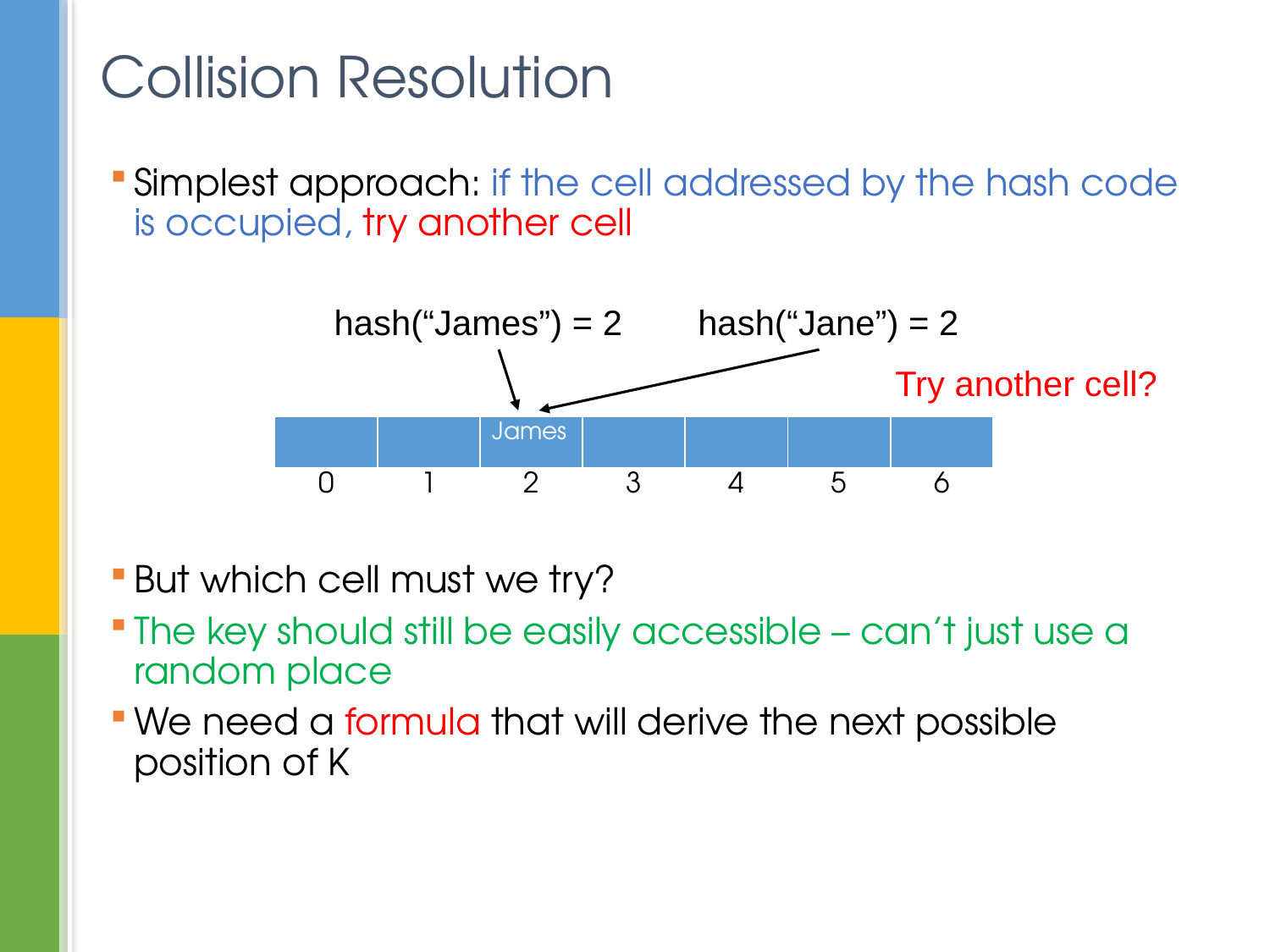

# Collision Resolution
Simplest approach: if the cell addressed by the hash code is occupied, try another cell

But which cell must we try?
The key should still be easily accessible – can’t just use a random place
We need a formula that will derive the next possible position of K
hash(“James”) = 2
hash(“Jane”) = 2

Try another cell?
|  |  | James |  |  |  |  |
| --- | --- | --- | --- | --- | --- | --- |
| 0 | 1 | 2 | 3 | 4 | 5 | 6 |
| --- | --- | --- | --- | --- | --- | --- |